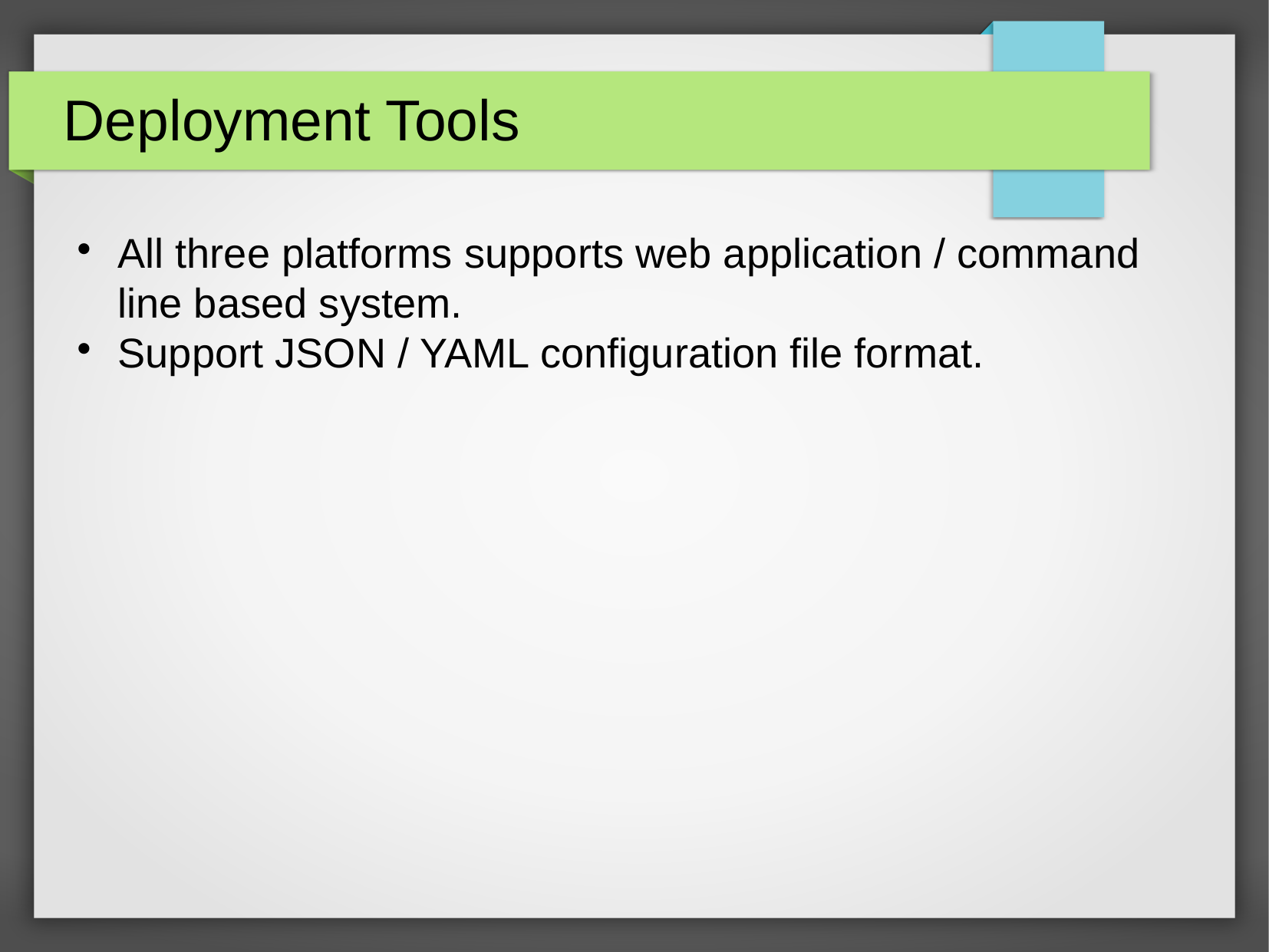

Deployment Tools
All three platforms supports web application / command line based system.
Support JSON / YAML configuration file format.